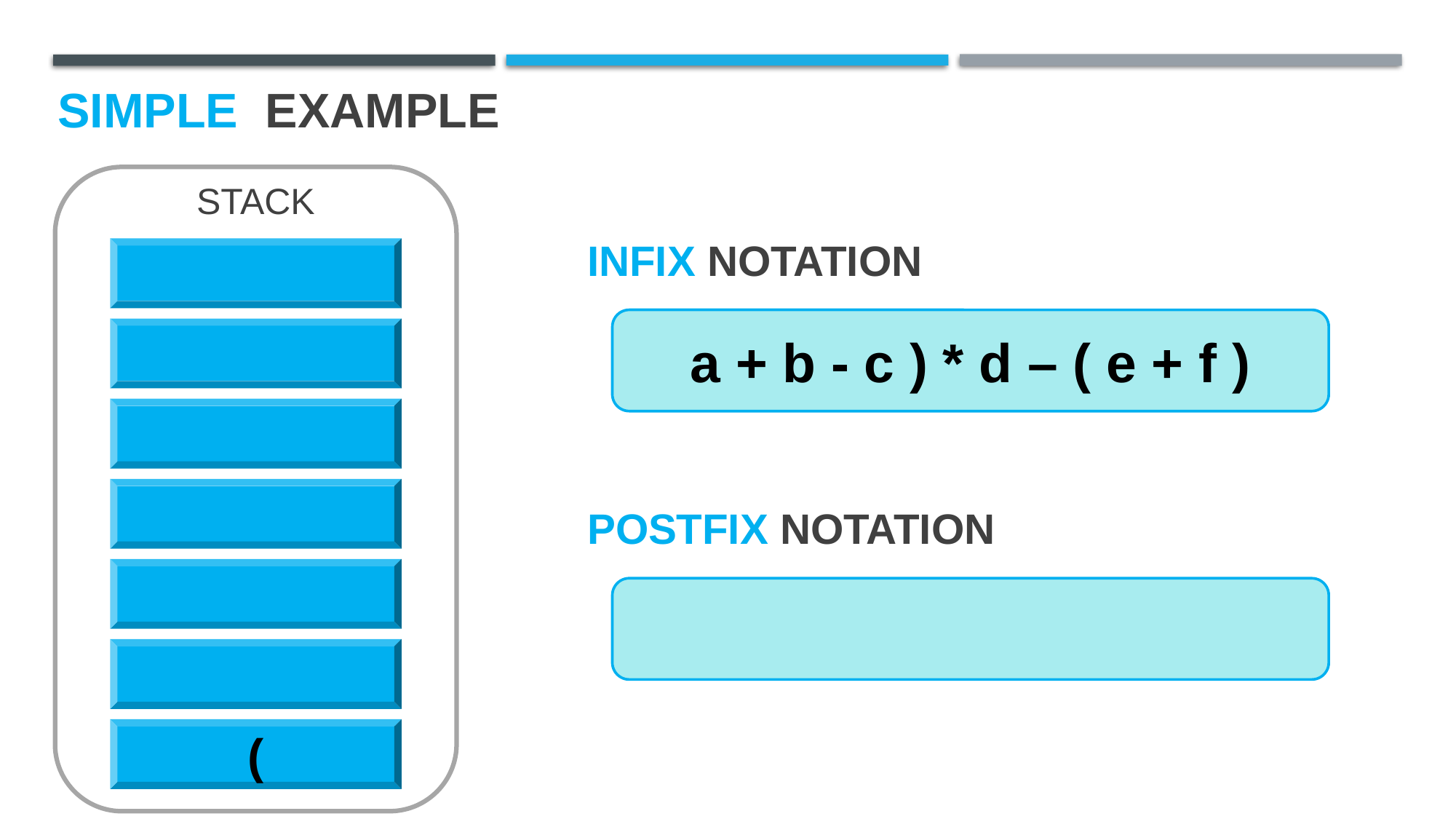

SIMPLE  EXAMPLE

STACK
INFIX NOTATION

a + b - c ) * d – ( e + f )

POSTFIX NOTATION

(